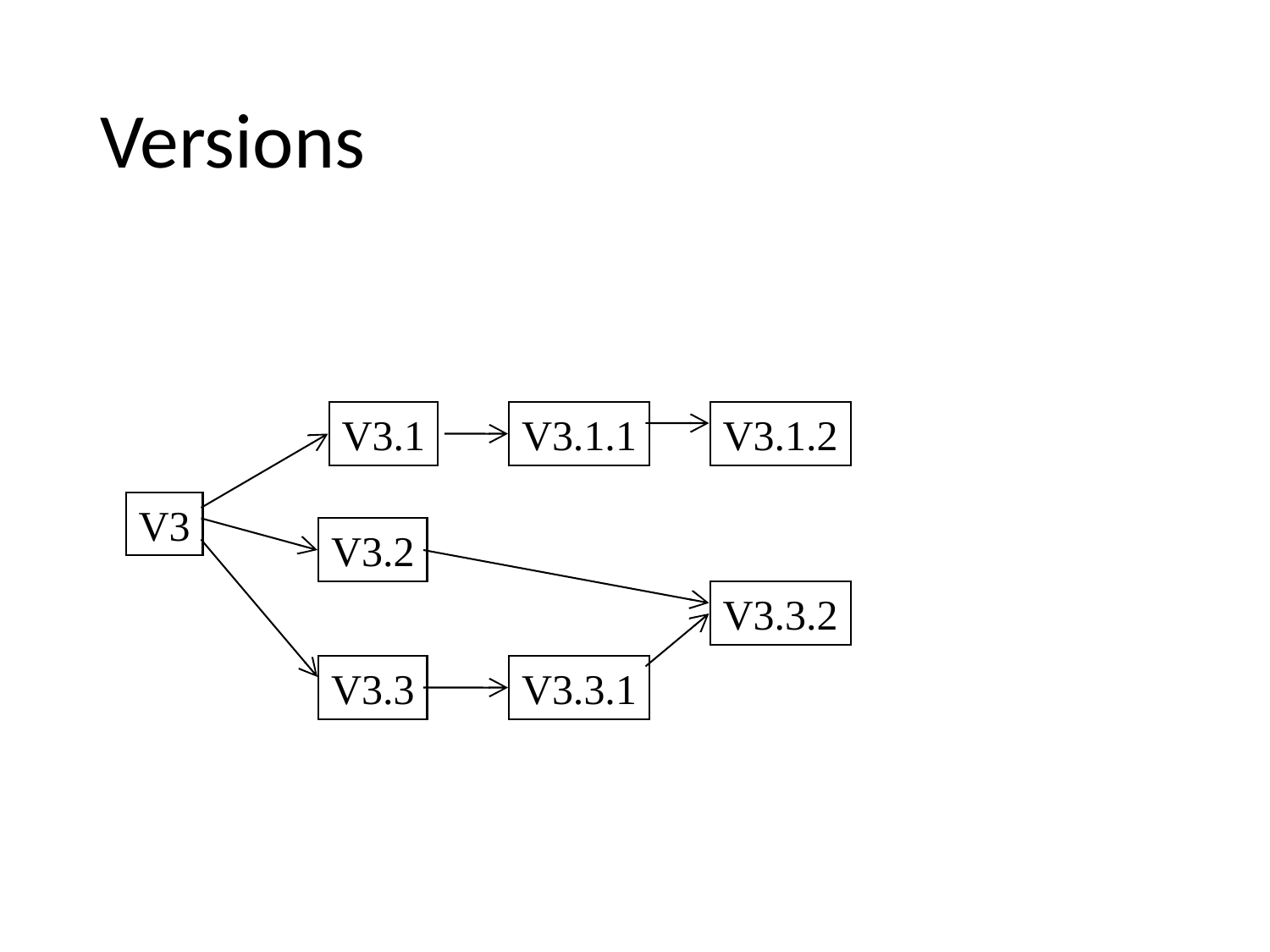

# Versions
V3.1
V3.1.1
V3.1.2

V3

V3.2

V3.3.2

V3.3
V3.3.1